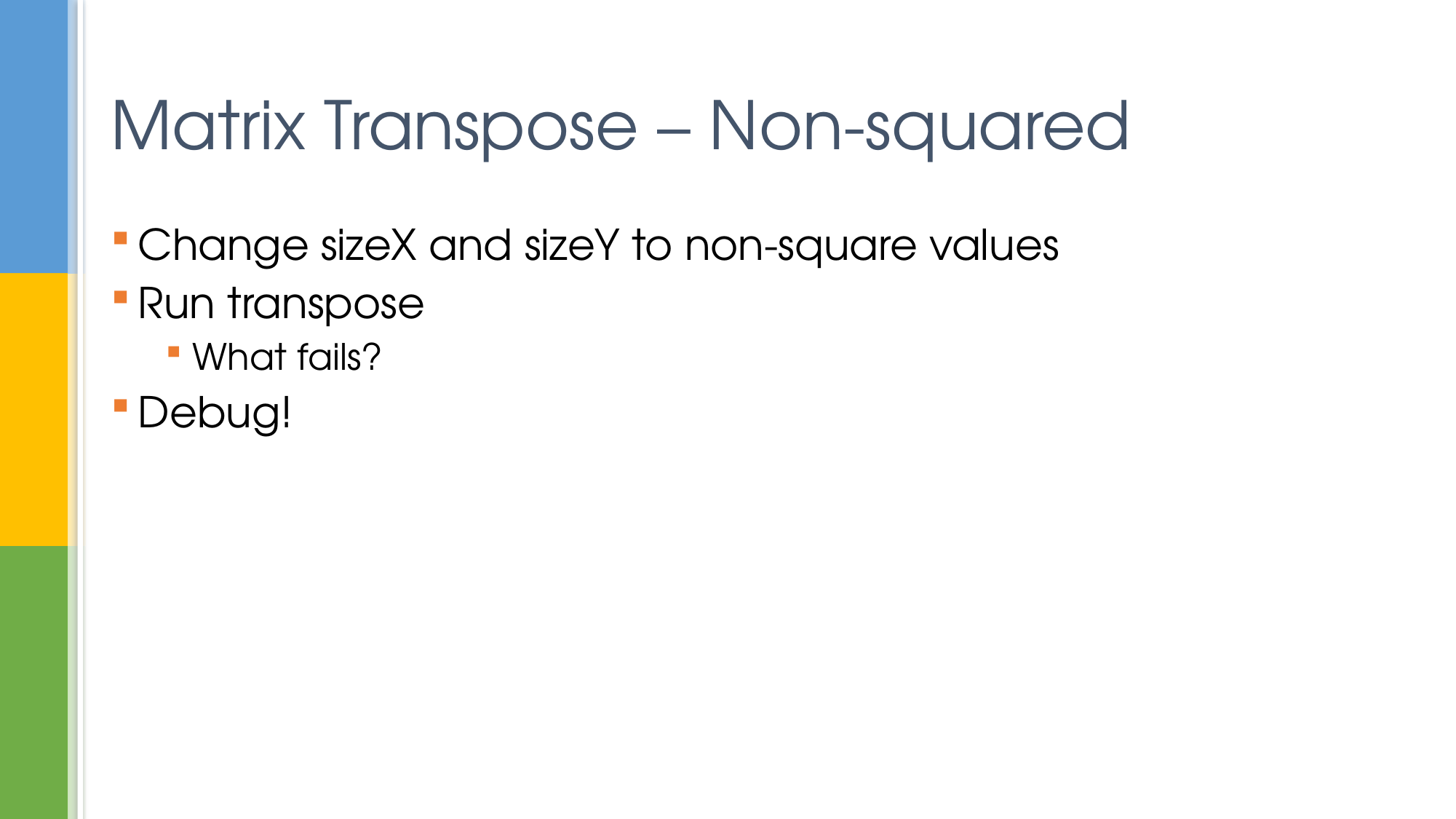

# Matrix Transpose – Non-squared
Change sizeX and sizeY to non-square values
Run transpose
What fails?
Debug!